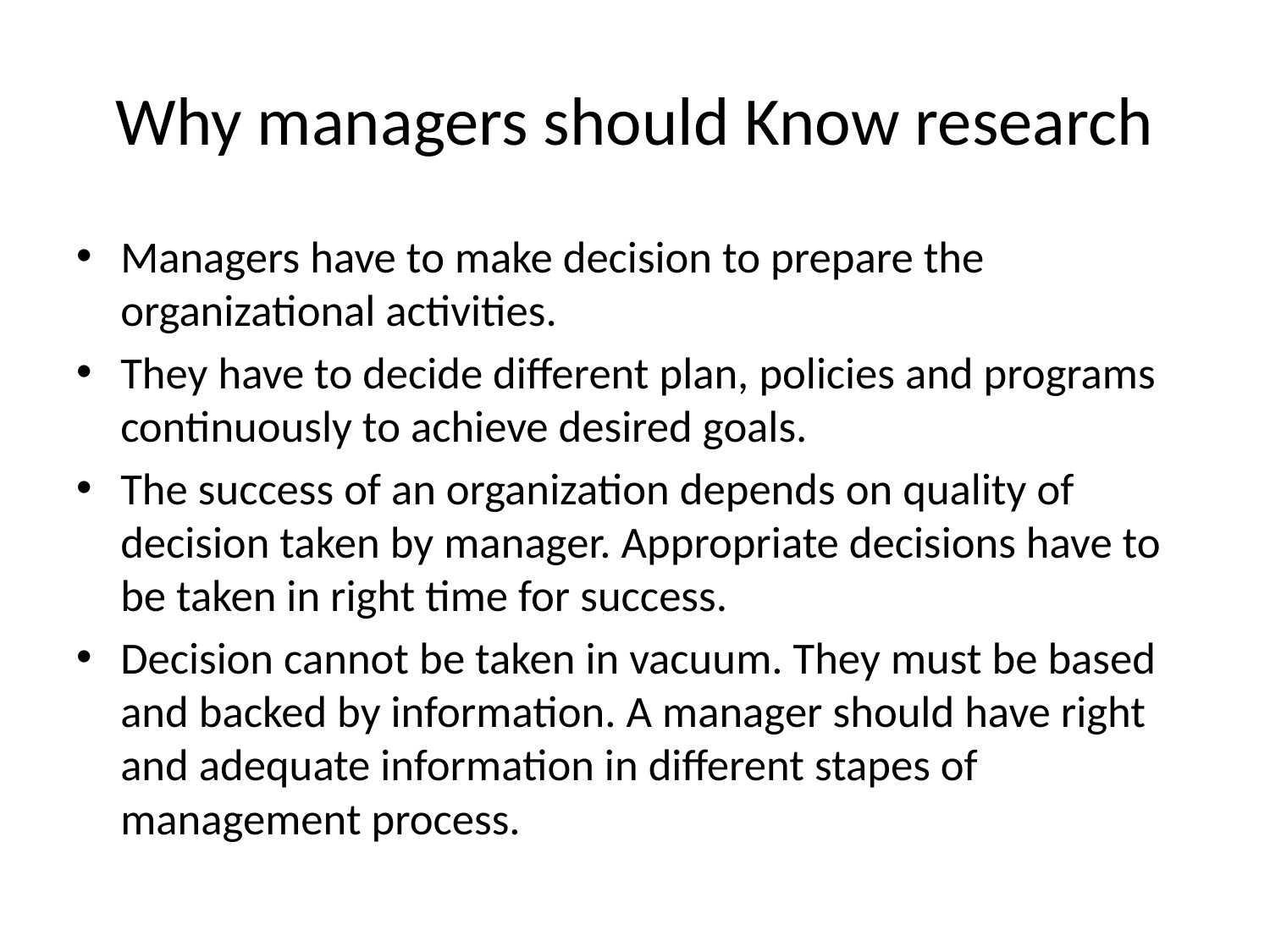

# Why managers should Know research
Managers have to make decision to prepare the organizational activities.
They have to decide different plan, policies and programs continuously to achieve desired goals.
The success of an organization depends on quality of decision taken by manager. Appropriate decisions have to be taken in right time for success.
Decision cannot be taken in vacuum. They must be based and backed by information. A manager should have right and adequate information in different stapes of management process.